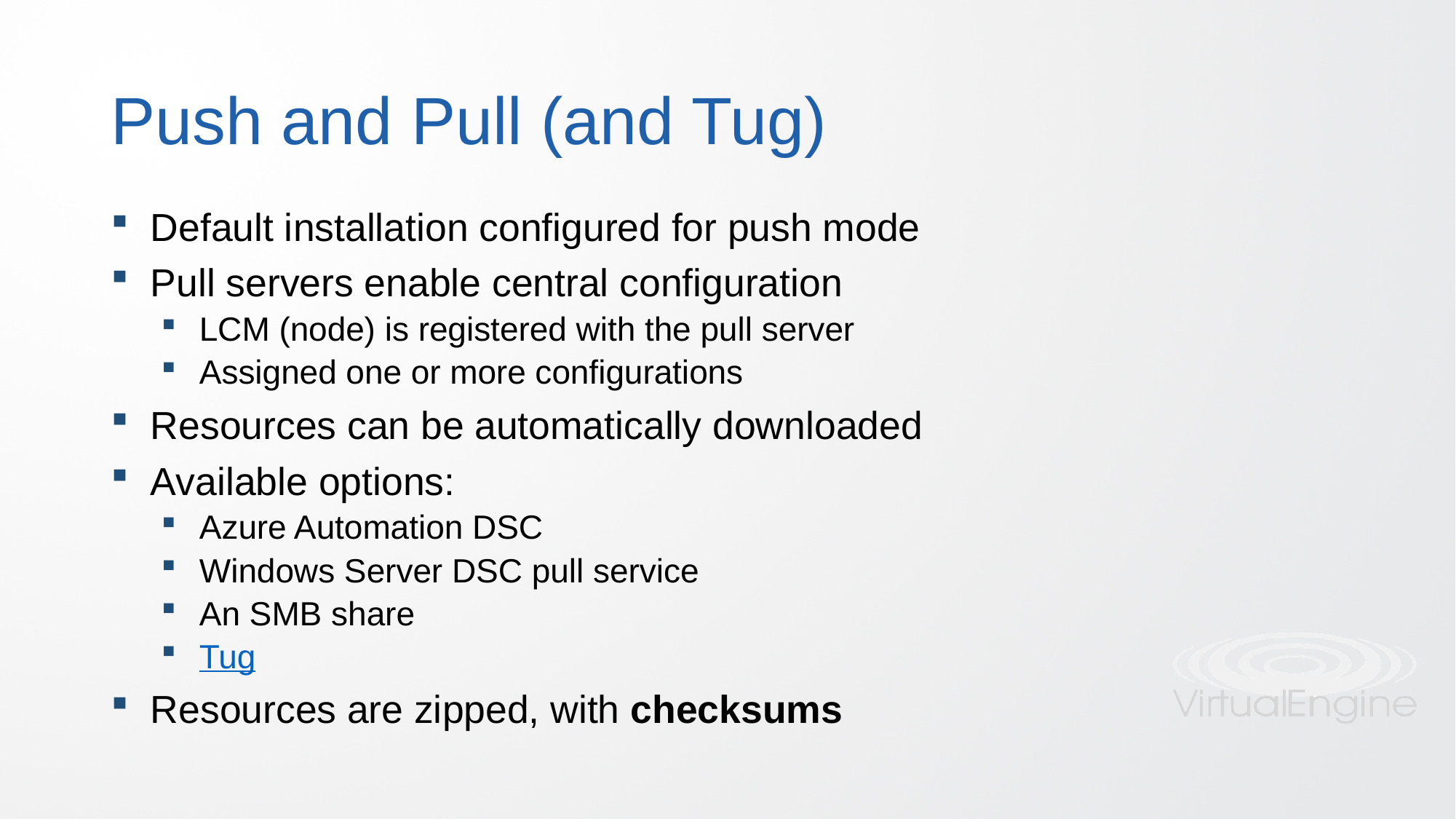

# Push and Pull (and Tug)
Default installation configured for push mode
Pull servers enable central configuration
LCM (node) is registered with the pull server
Assigned one or more configurations
Resources can be automatically downloaded
Available options:
Azure Automation DSC
Windows Server DSC pull service
An SMB share
Tug
Resources are zipped, with checksums